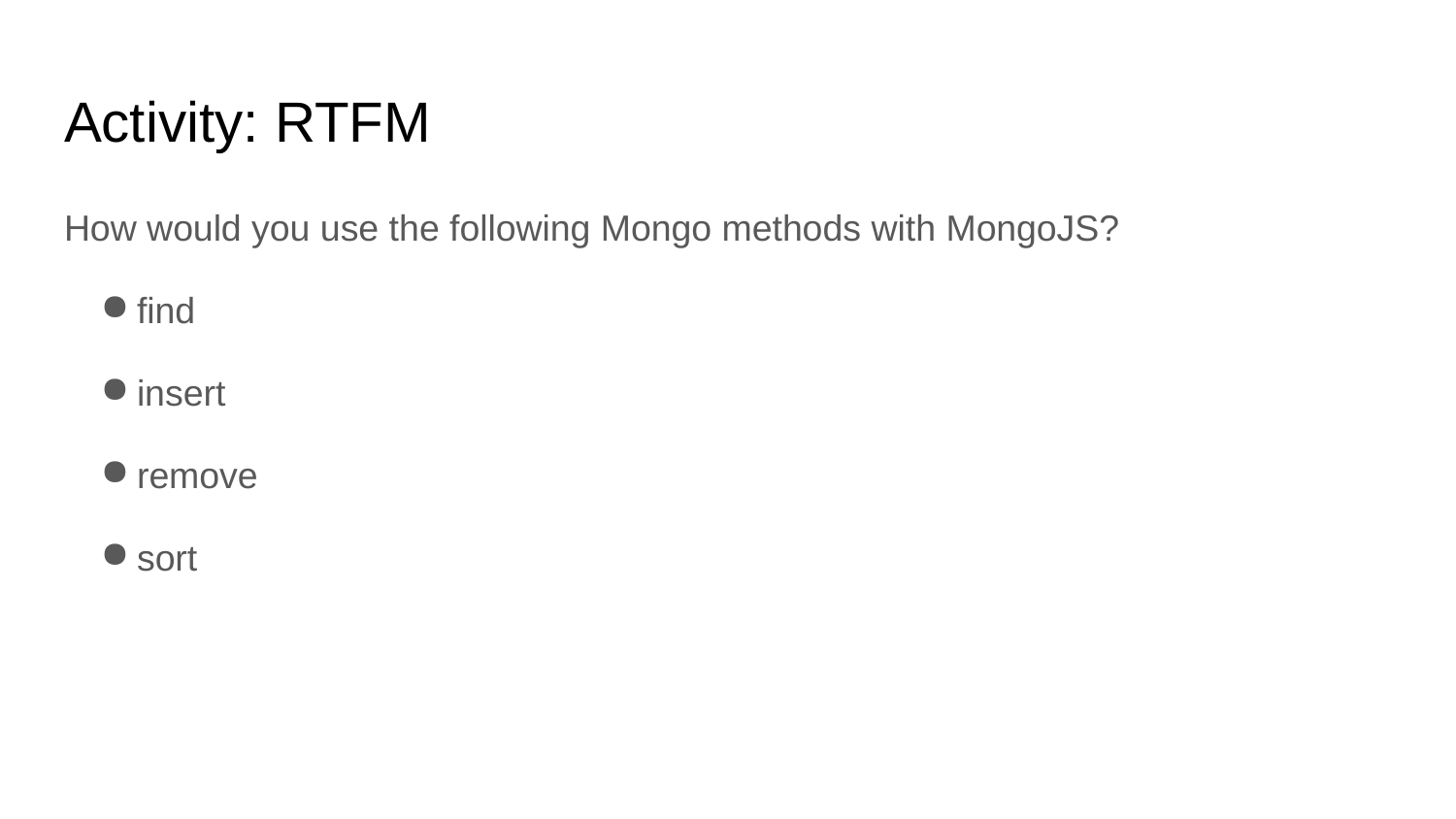

# Activity: RTFM
How would you use the following Mongo methods with MongoJS?
find
insert
remove
sort